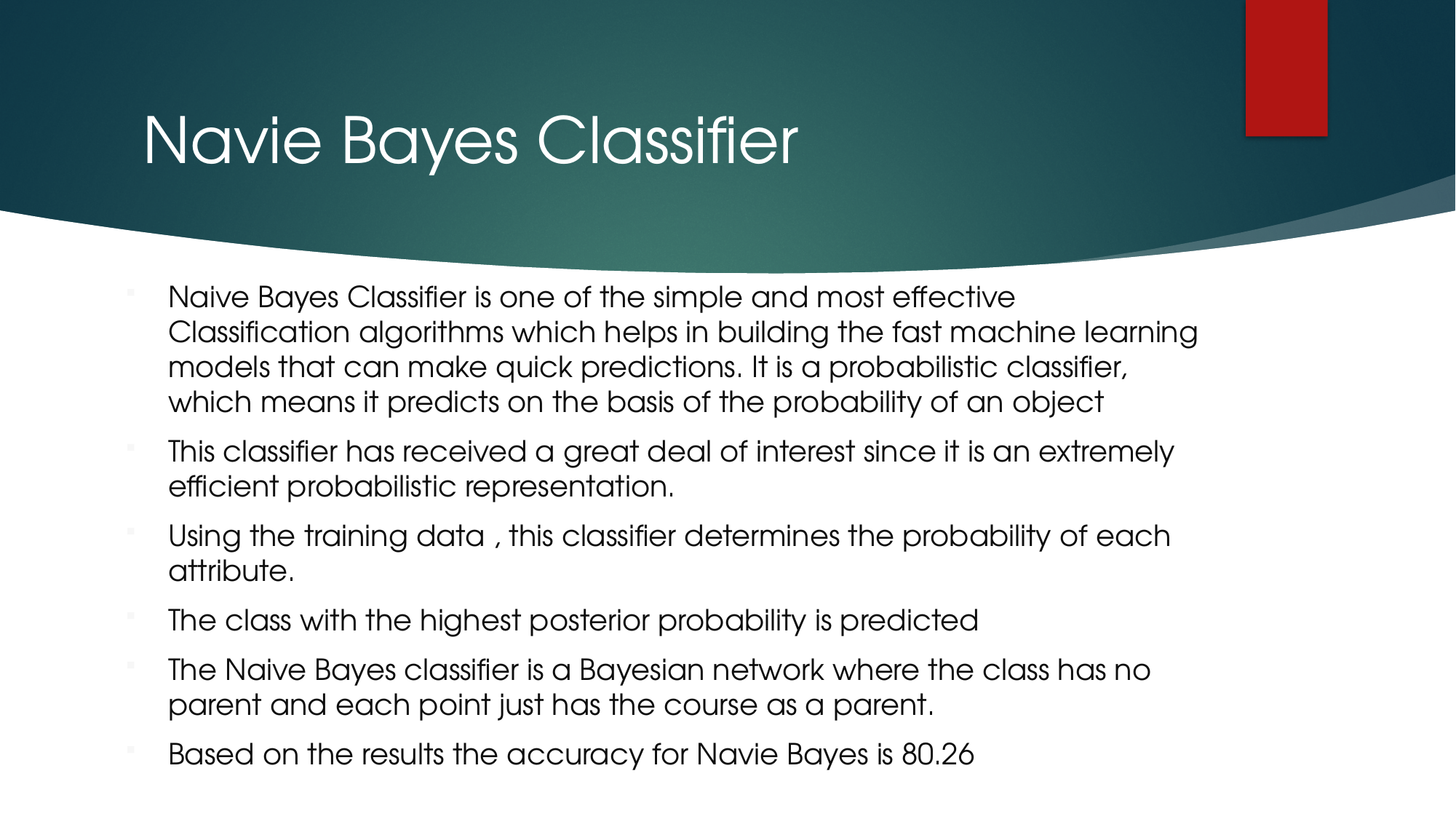

# Navie Bayes Classifier

Naive Bayes Classifier is one of the simple and most effective Classification algorithms which helps in building the fast machine learning models that can make quick predictions. It is a probabilistic classifier, which means it predicts on the basis of the probability of an object
This classifier has received a great deal of interest since it is an extremely efficient probabilistic representation.
Using the training data , this classifier determines the probability of each attribute.
The class with the highest posterior probability is predicted
The Naive Bayes classifier is a Bayesian network where the class has no parent and each point just has the course as a parent.
Based on the results the accuracy for Navie Bayes is 80.26